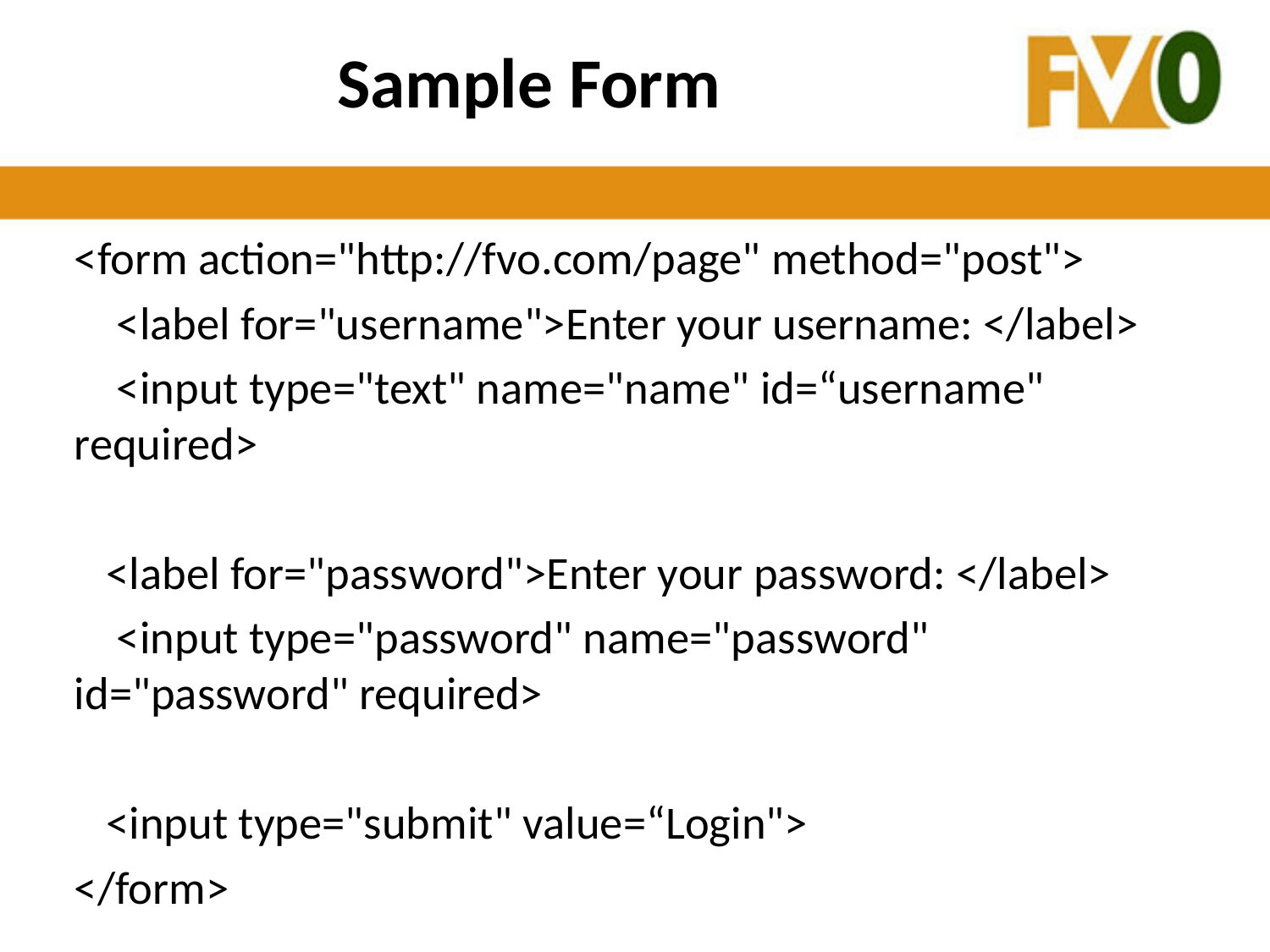

# Sample Form
<form action="http://fvo.com/page" method="post">
    <label for="username">Enter your username: </label>
    <input type="text" name="name" id=“username" required>

   <label for="password">Enter your password: </label>
    <input type="password" name="password" id="password" required>

   <input type="submit" value=“Login">
</form>